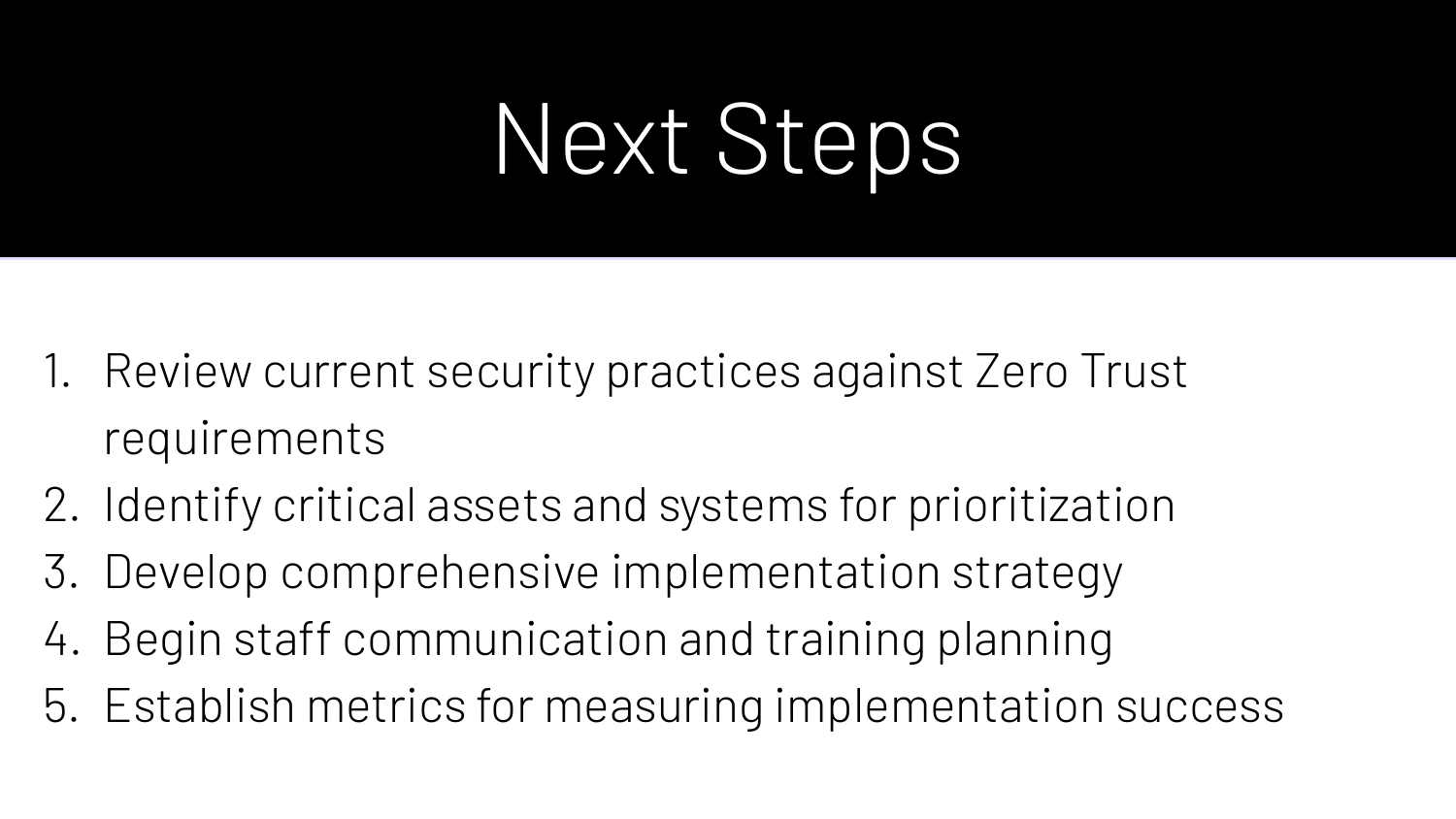

Next Steps
15
Review current security practices against Zero Trust requirements
Identify critical assets and systems for prioritization
Develop comprehensive implementation strategy
Begin staff communication and training planning
Establish metrics for measuring implementation success